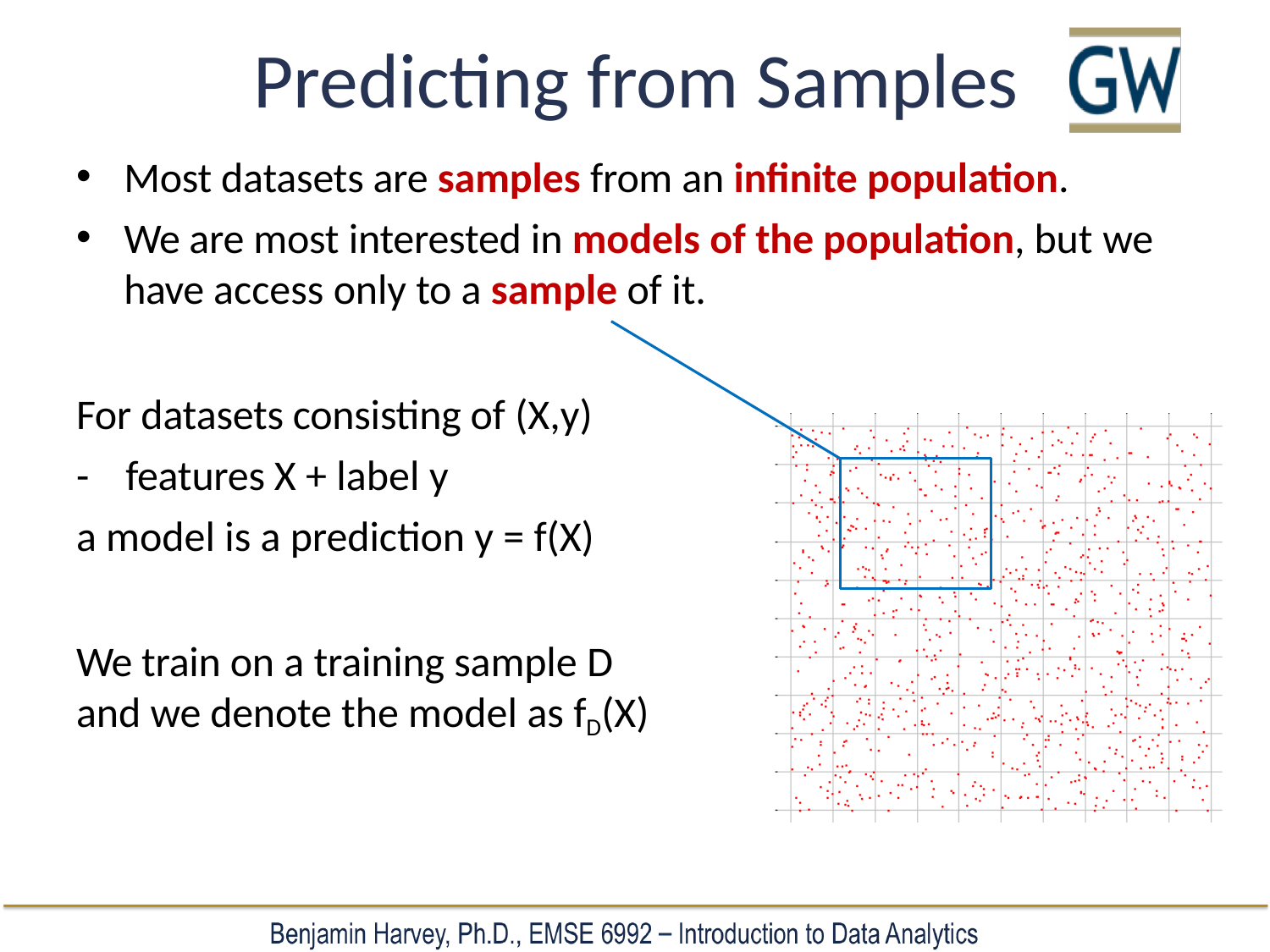

# Predicting from Samples
Most datasets are samples from an infinite population.
We are most interested in models of the population, but we
have access only to a sample of it.

For datasets consisting of (X,y)
-	features X + label y
a model is a prediction y = f(X)

We train on a training sample D
and we denote the model as fD(X)